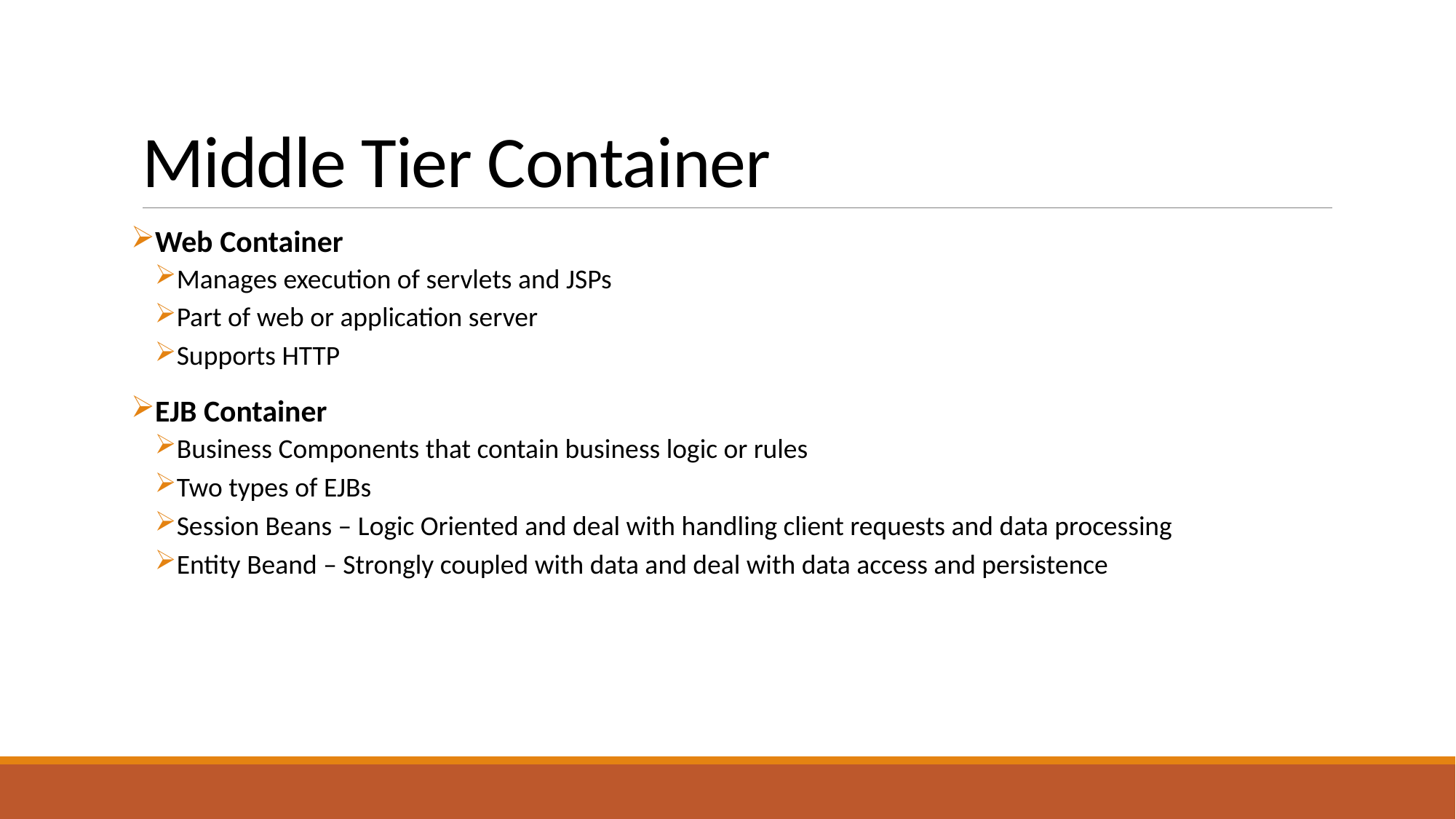

# Middle Tier Container
Web Container
Manages execution of servlets and JSPs
Part of web or application server
Supports HTTP
EJB Container
Business Components that contain business logic or rules
Two types of EJBs
Session Beans – Logic Oriented and deal with handling client requests and data processing
Entity Beand – Strongly coupled with data and deal with data access and persistence